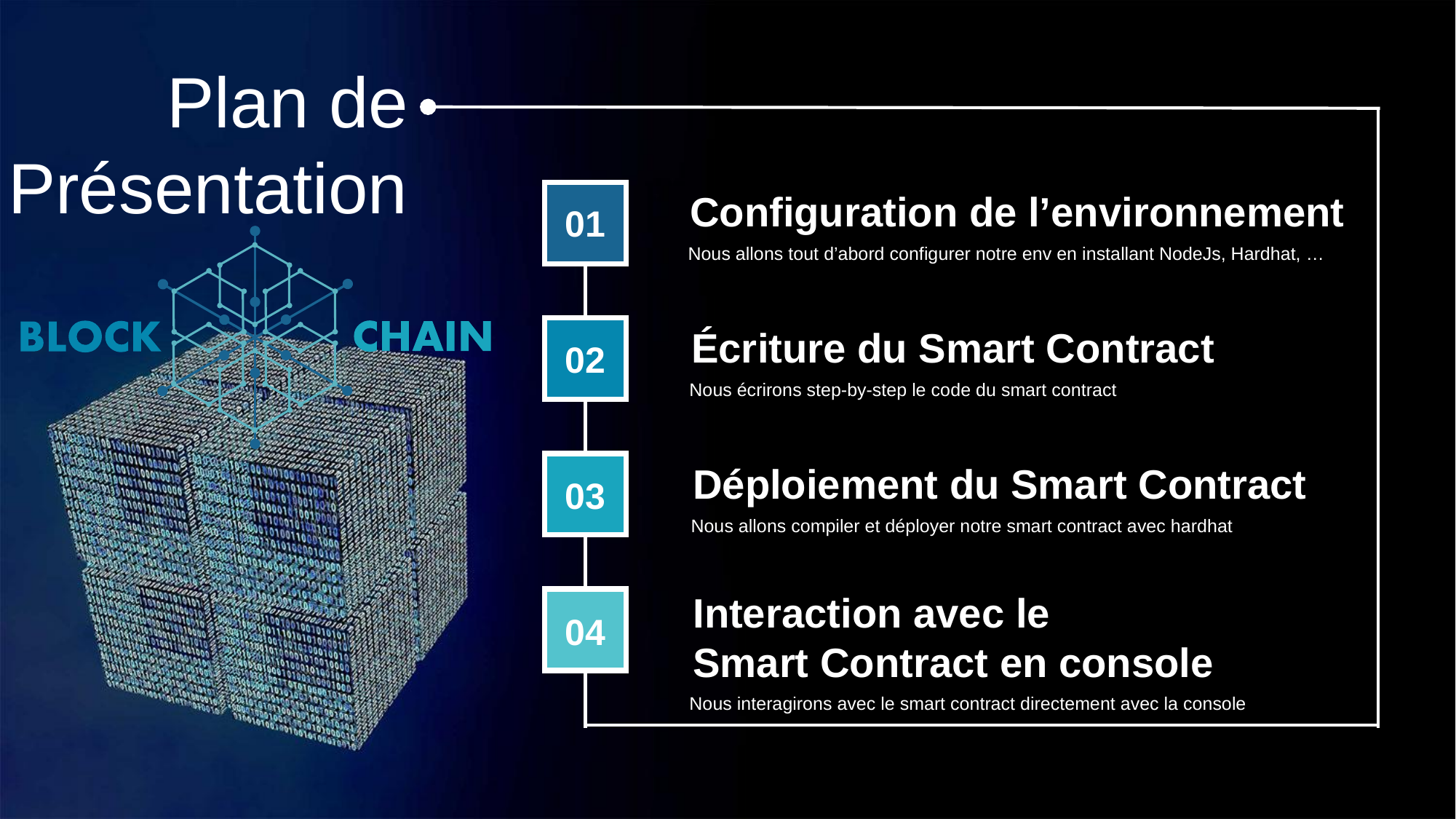

Plan de Présentation

Configuration de l’environnement
Nous allons tout d’abord configurer notre env en installant NodeJs, Hardhat, …

01

Écriture du Smart Contract
Nous écrirons step-by-step le code du smart contract

02
Déploiement du Smart Contract
Nous allons compiler et déployer notre smart contract avec hardhat

03
Interaction avec le
Smart Contract en console
Nous interagirons avec le smart contract directement avec la console

04